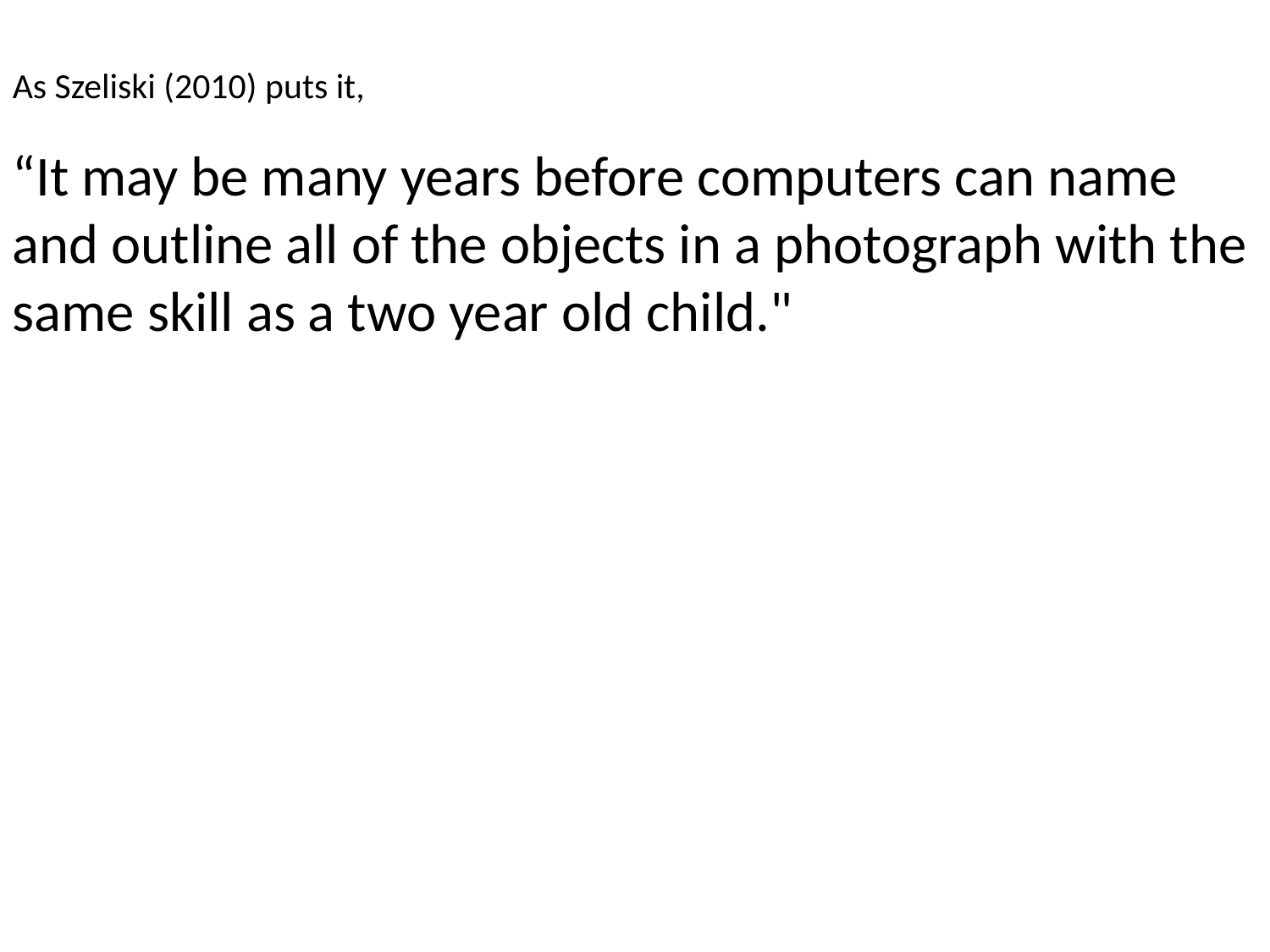

As Szeliski (2010) puts it,
“It may be many years before computers can name and outline all of the objects in a photograph with the same skill as a two year old child."